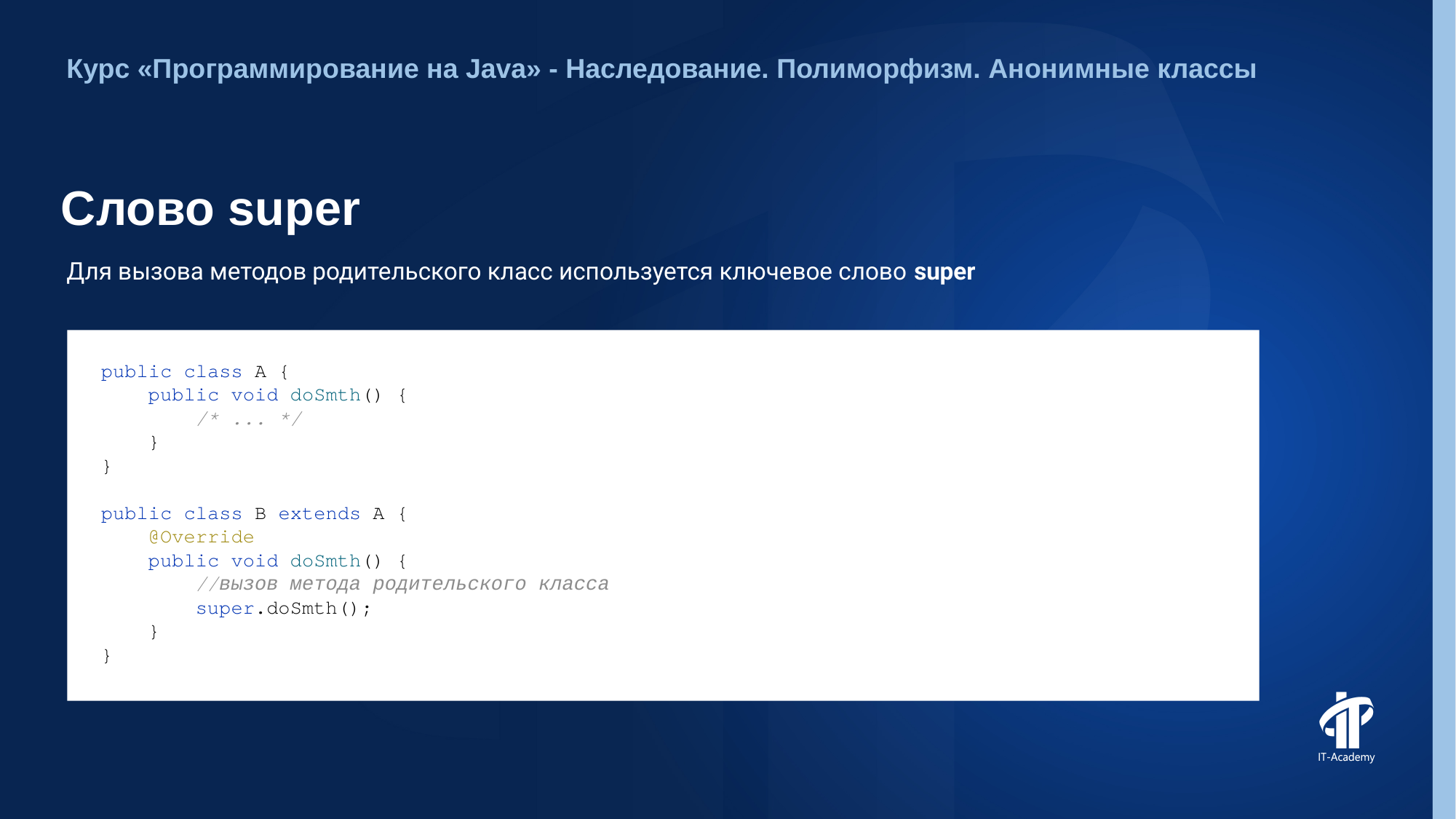

Курс «Программирование на Java» - Наследование. Полиморфизм. Анонимные классы
# Слово super
Для вызова методов родительского класс используется ключевое слово super

public class A {
    public void doSmth() {
        /* ... */
    }
}

public class B extends A {
    @Override
    public void doSmth() {
        //вызов метода родительского класса
        super.doSmth();
    }
}